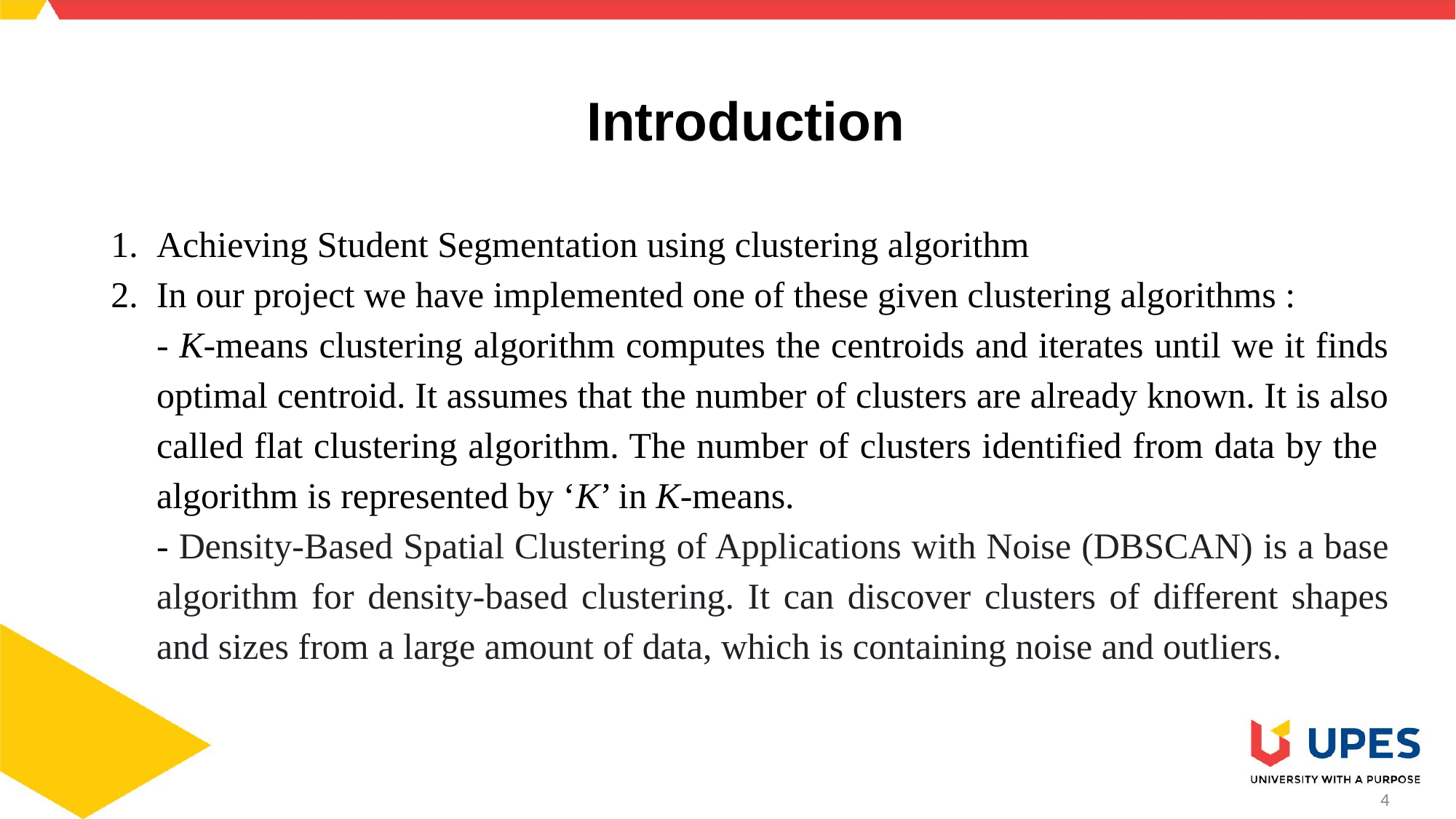

# Introduction
Achieving Student Segmentation using clustering algorithm
In our project we have implemented one of these given clustering algorithms :
- K-means clustering algorithm computes the centroids and iterates until we it finds optimal centroid. It assumes that the number of clusters are already known. It is also called flat clustering algorithm. The number of clusters identified from data by the  algorithm is represented by ‘K’ in K-means.
- Density-Based Spatial Clustering of Applications with Noise (DBSCAN) is a base algorithm for density-based clustering. It can discover clusters of different shapes and sizes from a large amount of data, which is containing noise and outliers.